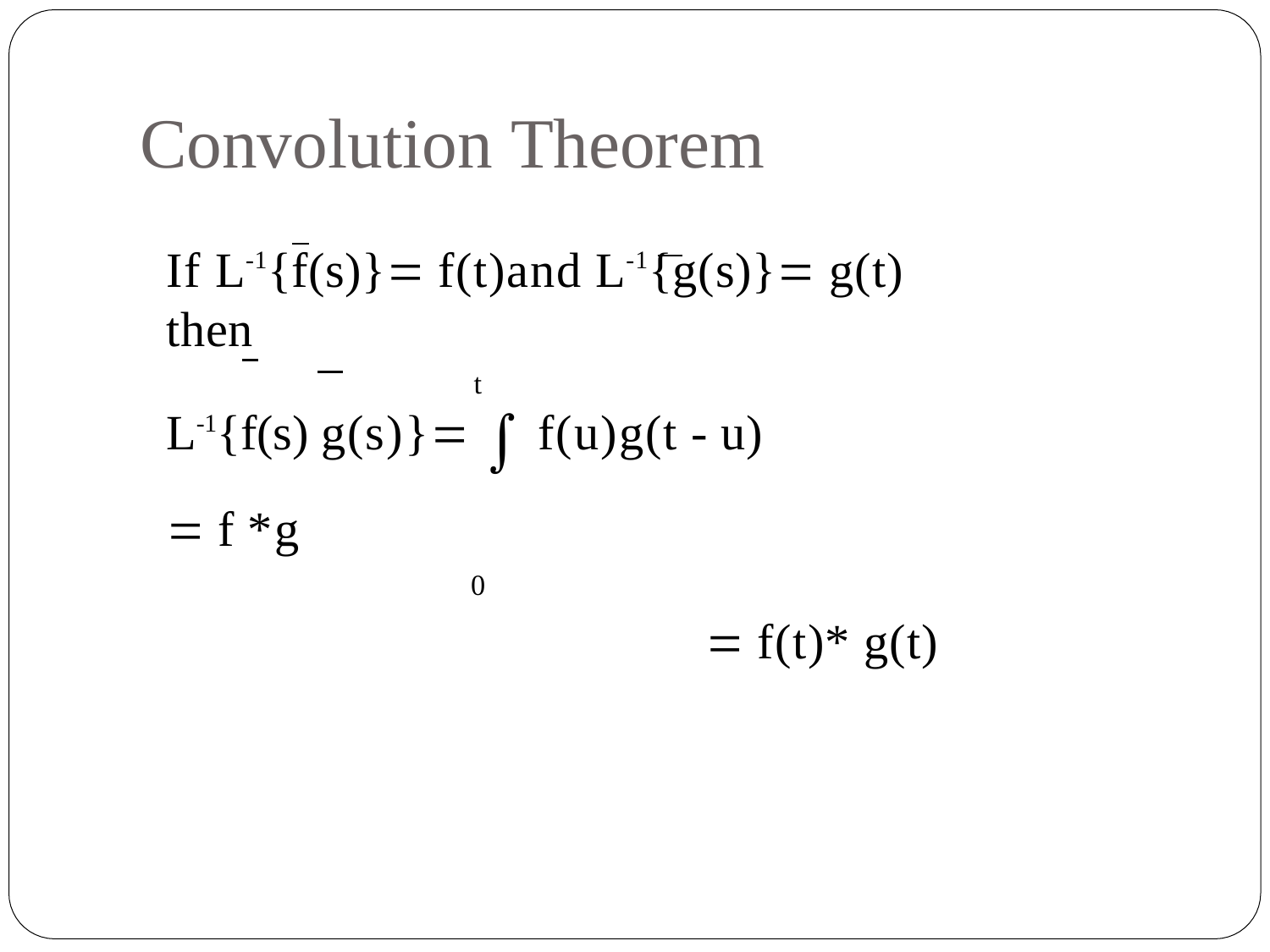

# Convolution Theorem
If L-1{f(s)}= f(t)and L-1{g(s)}= g(t) then
t
L-1{f(s) g(s)}= ∫ f(u)g(t - u) = f *g
0
= f(t)* g(t)